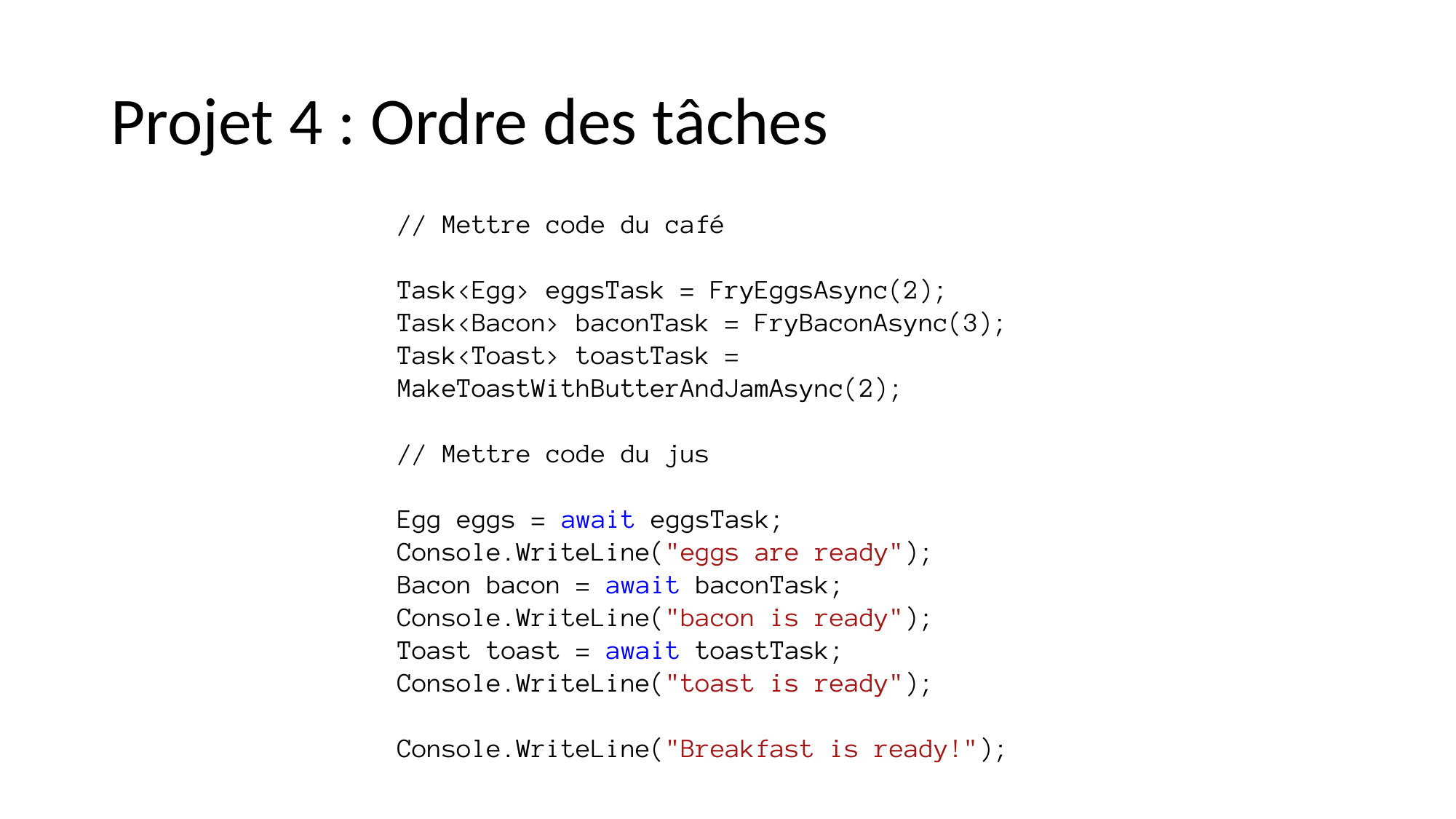

# Projet 4 : Ordre des tâches
// Mettre code du café

Task<Egg> eggsTask = FryEggsAsync(2);
Task<Bacon> baconTask = FryBaconAsync(3);
Task<Toast> toastTask = MakeToastWithButterAndJamAsync(2);

// Mettre code du jus

Egg eggs = await eggsTask;
Console.WriteLine("eggs are ready");
Bacon bacon = await baconTask;
Console.WriteLine("bacon is ready");
Toast toast = await toastTask;
Console.WriteLine("toast is ready");

Console.WriteLine("Breakfast is ready!");